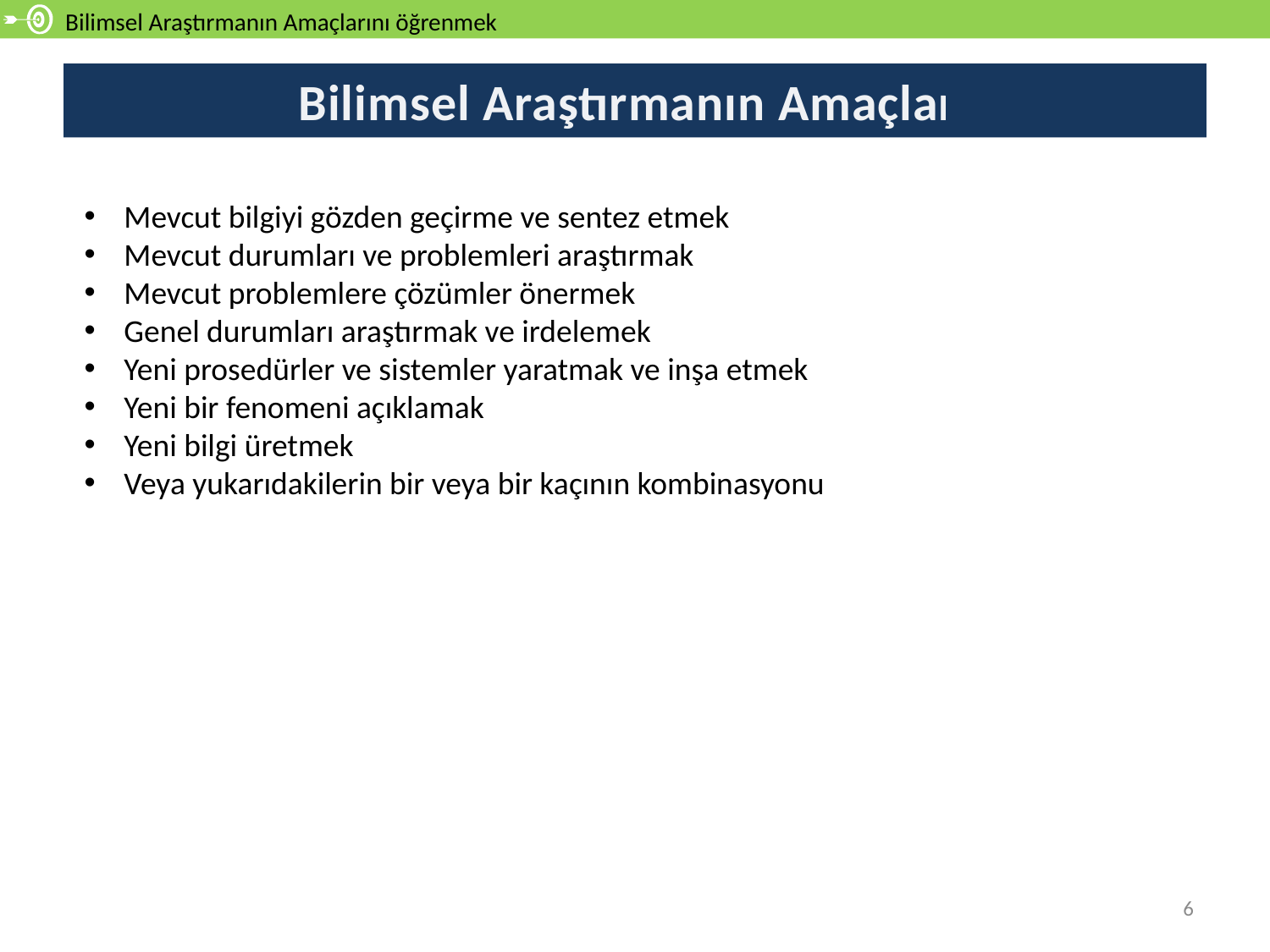

Bilimsel Araştırmanın Amaçlarını öğrenmek
# Bilimsel Araştırmanın Amaçları
Mevcut bilgiyi gözden geçirme ve sentez etmek
Mevcut durumları ve problemleri araştırmak
Mevcut problemlere çözümler önermek
Genel durumları araştırmak ve irdelemek
Yeni prosedürler ve sistemler yaratmak ve inşa etmek
Yeni bir fenomeni açıklamak
Yeni bilgi üretmek
Veya yukarıdakilerin bir veya bir kaçının kombinasyonu

6